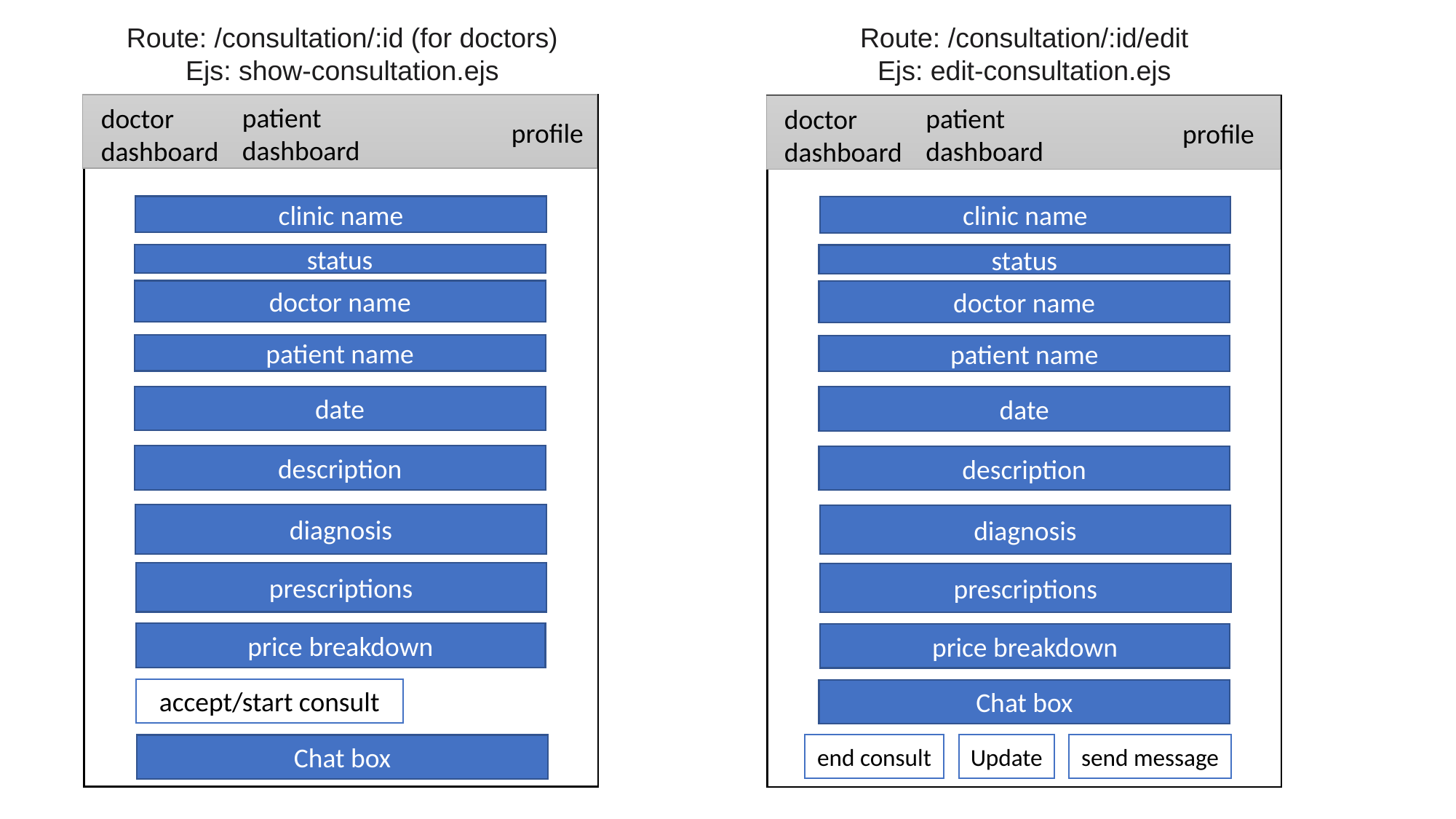

Route: /consultation/:id (for doctors)
Ejs: show-consultation.ejs
Route: /consultation/:id/edit
Ejs: edit-consultation.ejs

patient
dashboard
doctor
dashboard
profile

patient
dashboard
doctor
dashboard
profile

clinic name
clinic name
status
status
doctor name
doctor name
patient name
patient name
date
date
description
description
diagnosis
diagnosis
prescriptions
prescriptions
price breakdown
price breakdown
accept/start consult
Chat box
end consult
Update
send message
Chat box